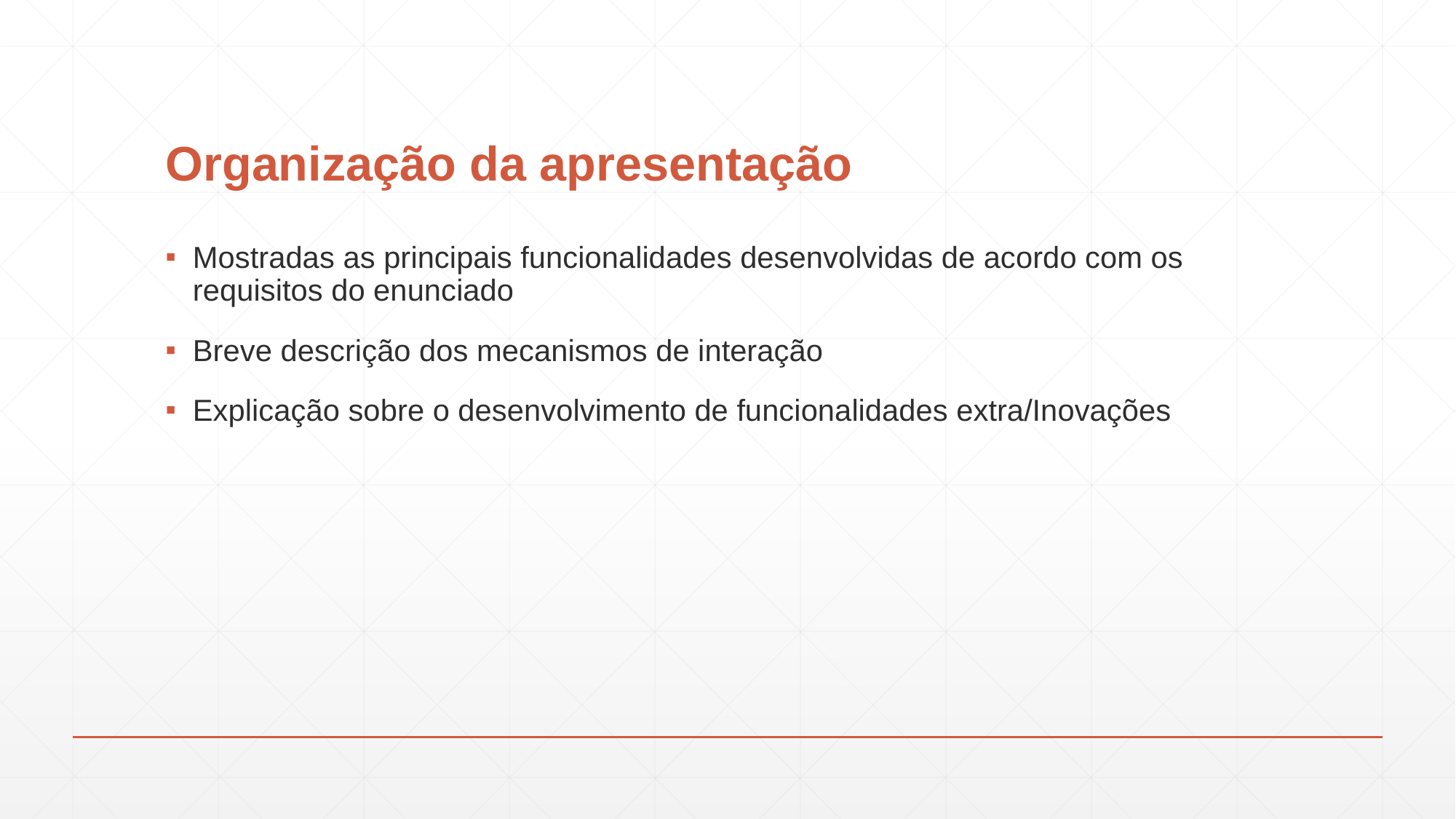

# Organização da apresentação
Mostradas as principais funcionalidades desenvolvidas de acordo com os requisitos do enunciado
Breve descrição dos mecanismos de interação
Explicação sobre o desenvolvimento de funcionalidades extra/Inovações